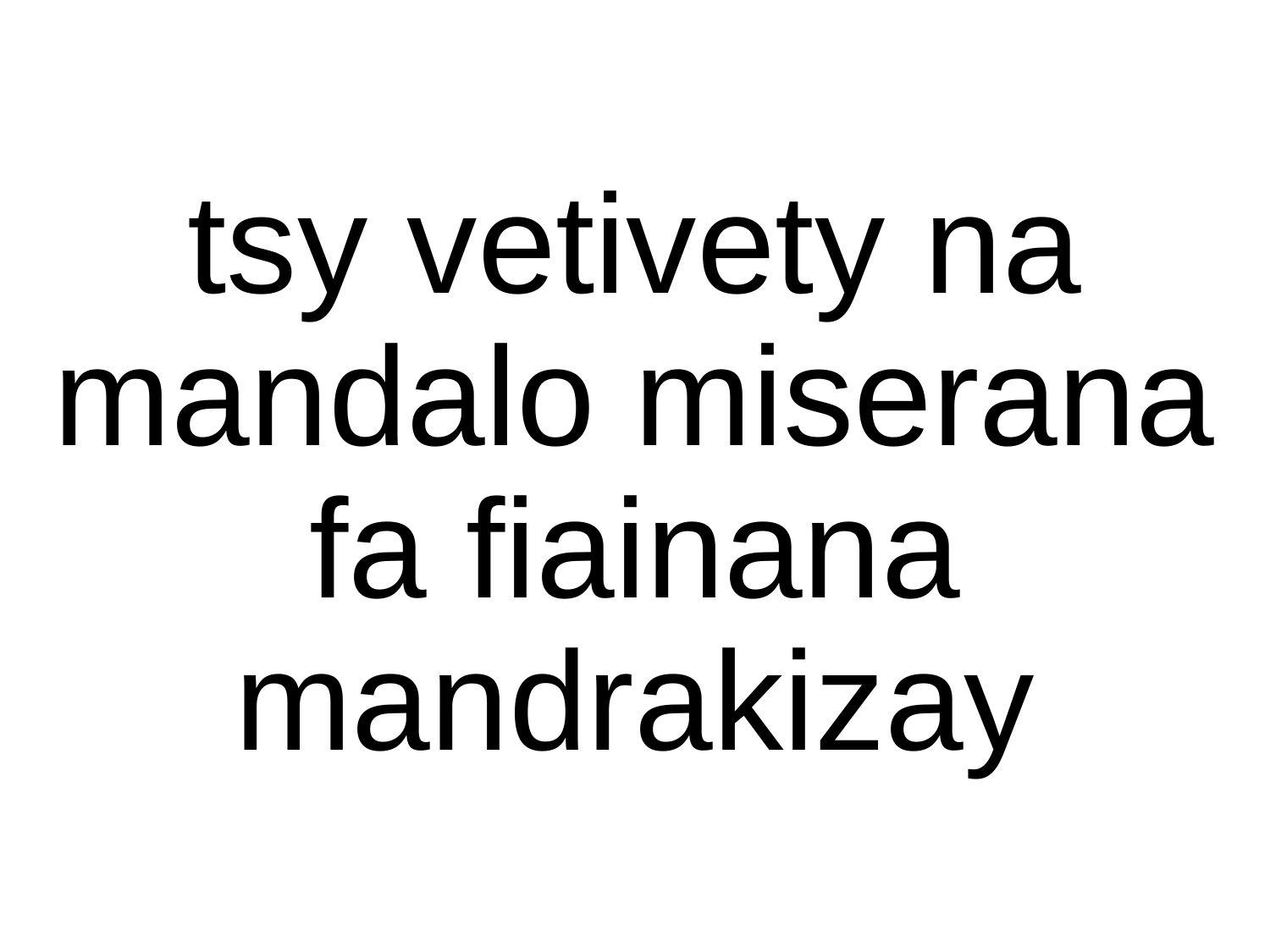

# tsy vetivety na mandalo miserana fa fiainana mandrakizay